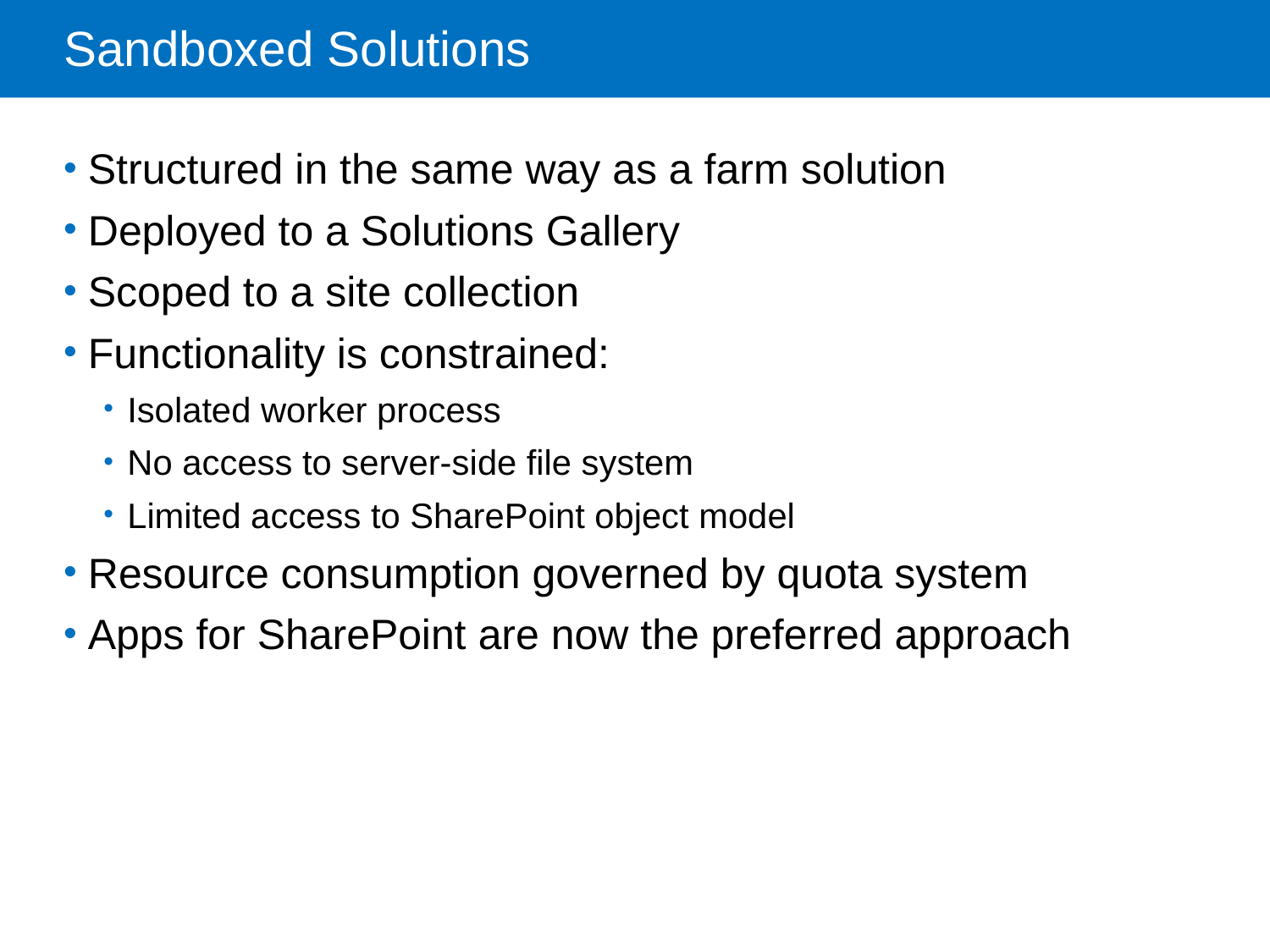

# Sandboxed Solutions
Structured in the same way as a farm solution
Deployed to a Solutions Gallery
Scoped to a site collection
Functionality is constrained:
Isolated worker process
No access to server-side file system
Limited access to SharePoint object model
Resource consumption governed by quota system
Apps for SharePoint are now the preferred approach